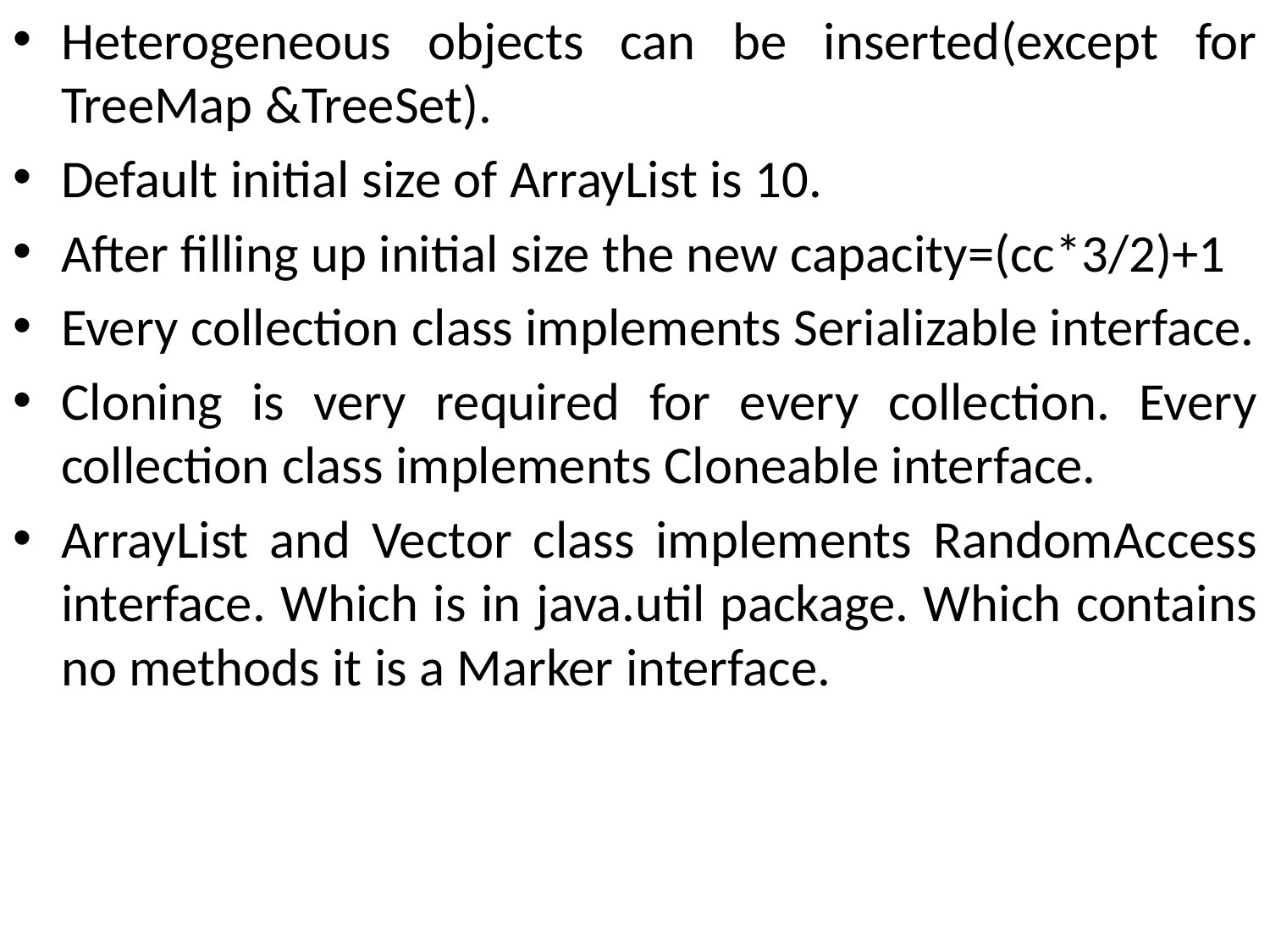

Heterogeneous objects can be inserted(except for TreeMap &TreeSet).
Default initial size of ArrayList is 10.
After filling up initial size the new capacity=(cc*3/2)+1
Every collection class implements Serializable interface.
Cloning is very required for every collection. Every collection class implements Cloneable interface.
ArrayList and Vector class implements RandomAccess interface. Which is in java.util package. Which contains no methods it is a Marker interface.